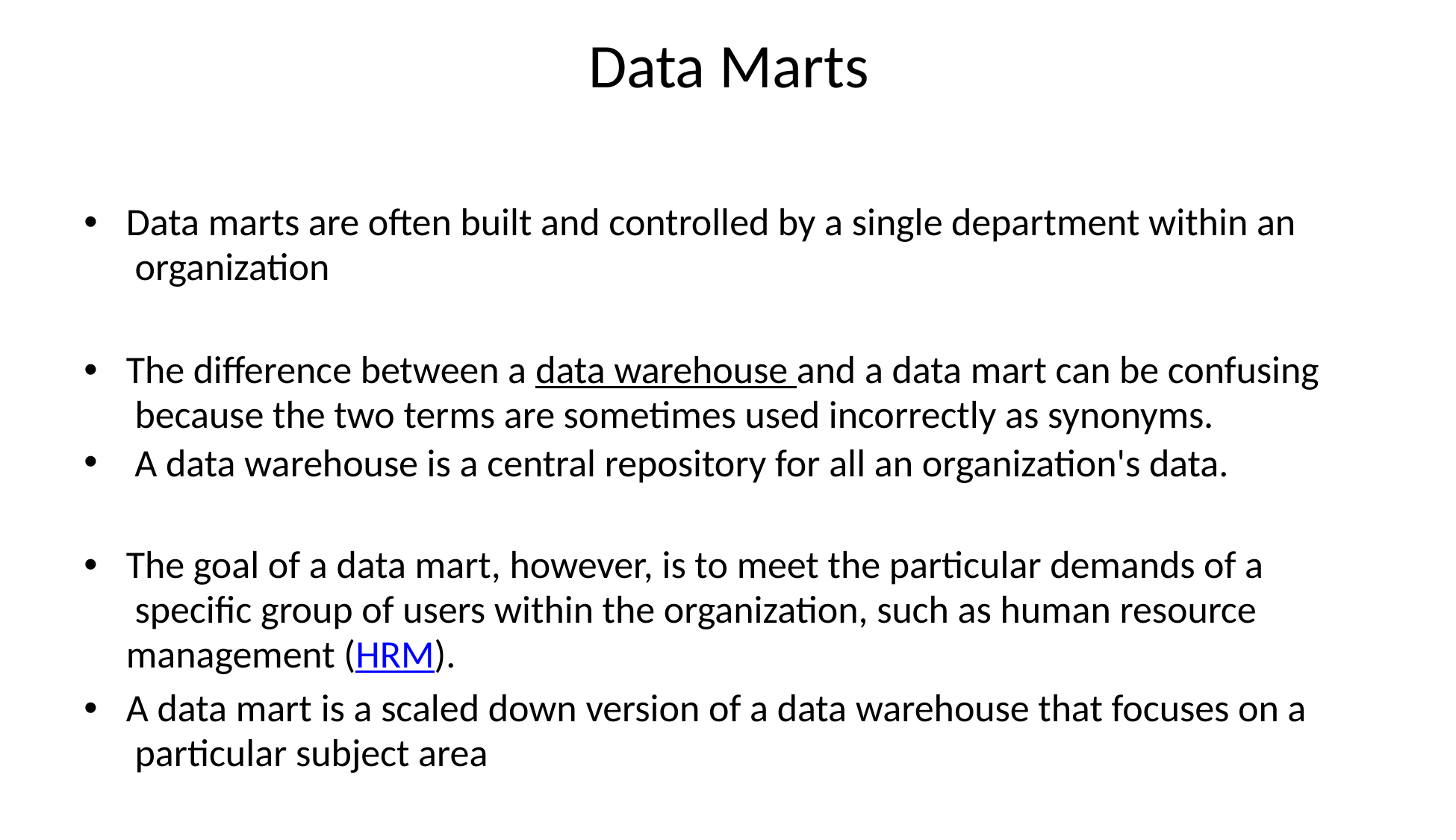

# Data Marts
Data marts are often built and controlled by a single department within an  organization

The difference between a data warehouse and a data mart can be confusing  because the two terms are sometimes used incorrectly as synonyms.
A data warehouse is a central repository for all an organization's data.

The goal of a data mart, however, is to meet the particular demands of a  specific group of users within the organization, such as human resource  management (HRM).
A data mart is a scaled down version of a data warehouse that focuses on a  particular subject area